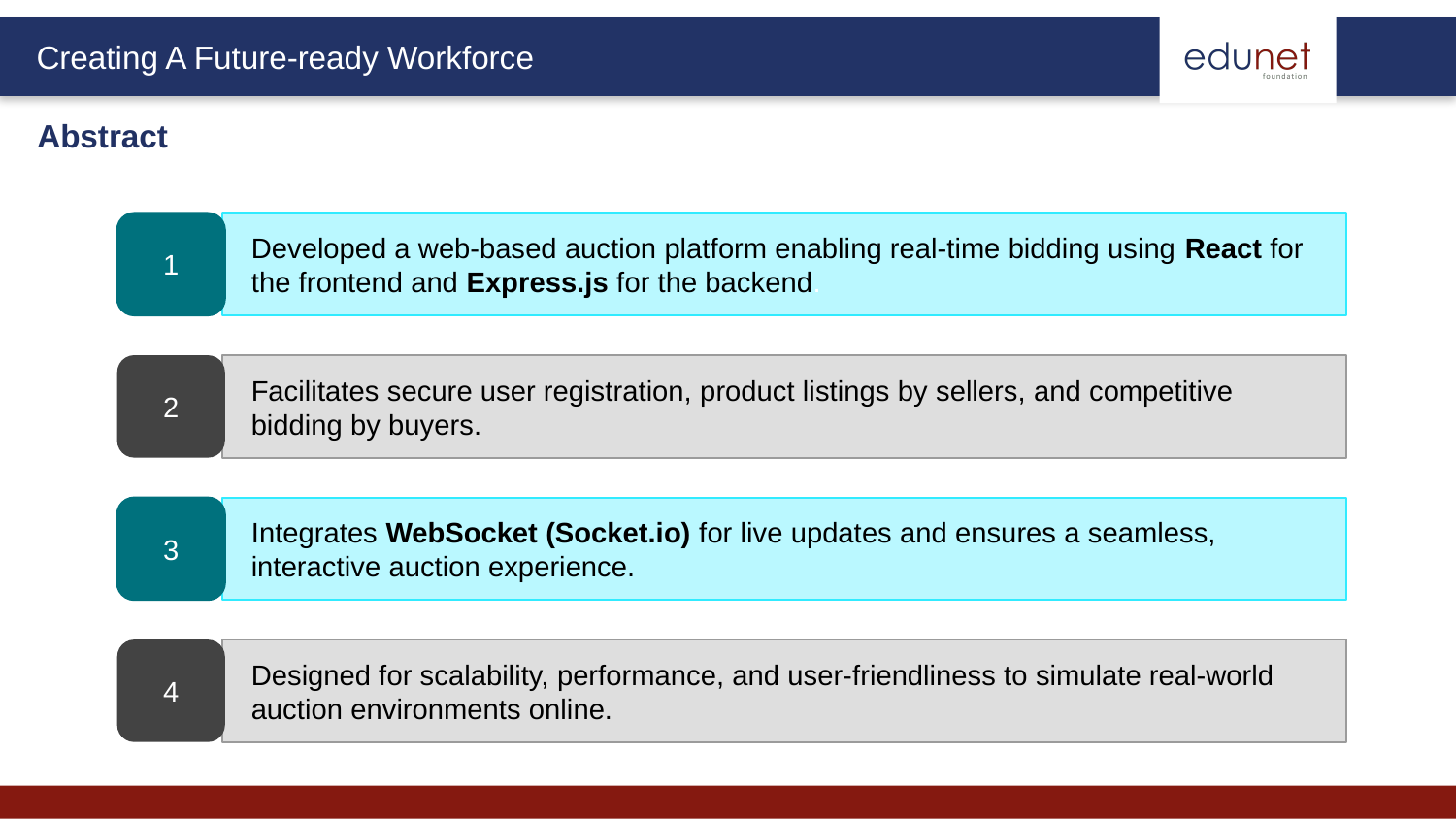

Abstract
1
Developed a web-based auction platform enabling real-time bidding using React for the frontend and Express.js for the backend.
2
Facilitates secure user registration, product listings by sellers, and competitive bidding by buyers.
3
Integrates WebSocket (Socket.io) for live updates and ensures a seamless, interactive auction experience.
4
Designed for scalability, performance, and user-friendliness to simulate real-world auction environments online.